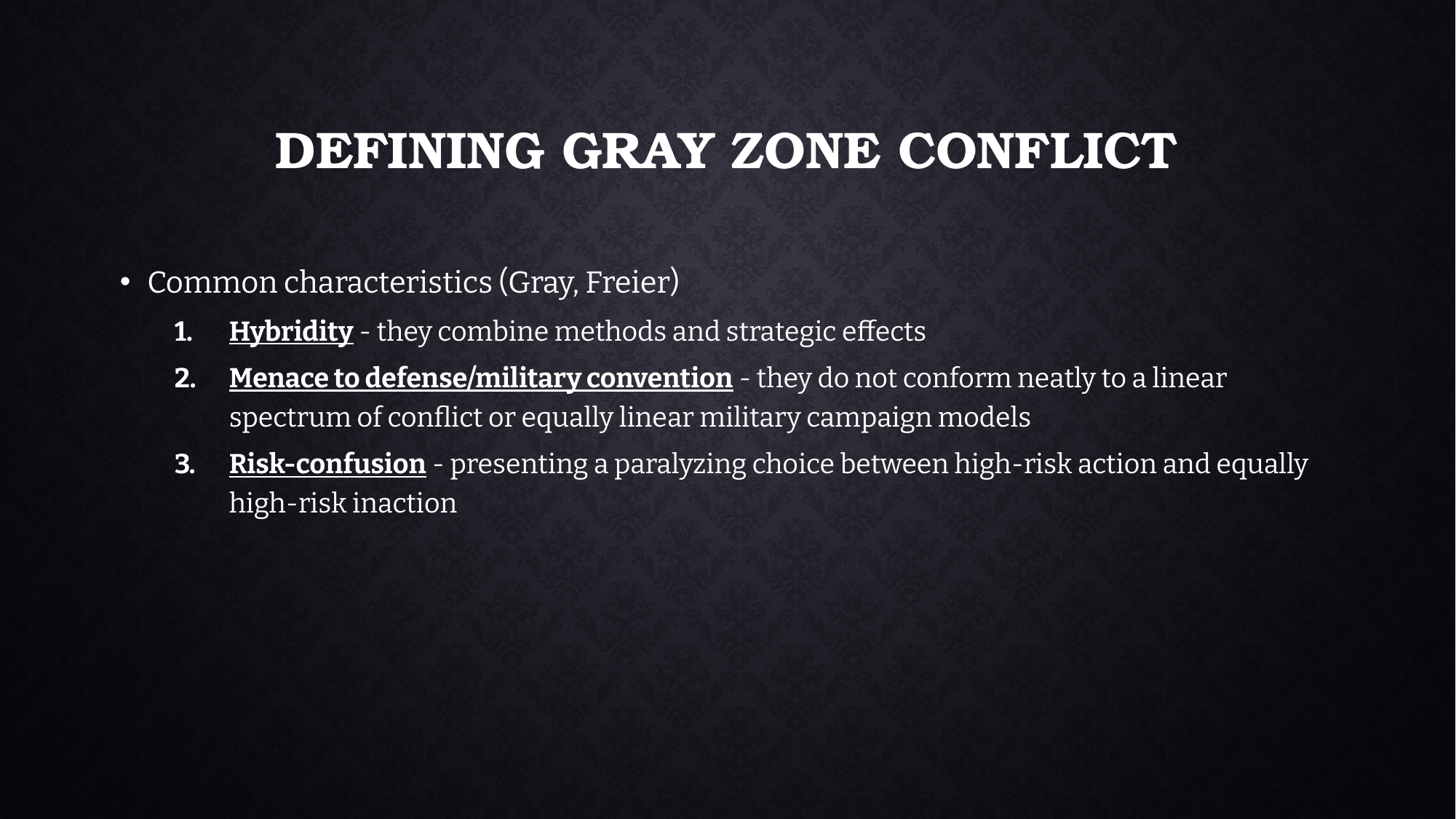

# Defining Gray Zone conflict
Common characteristics (Gray, Freier)
Hybridity - they combine methods and strategic effects
Menace to defense/military convention - they do not conform neatly to a linear spectrum of conflict or equally linear military campaign models
Risk-confusion - presenting a paralyzing choice between high-risk action and equally high-risk inaction